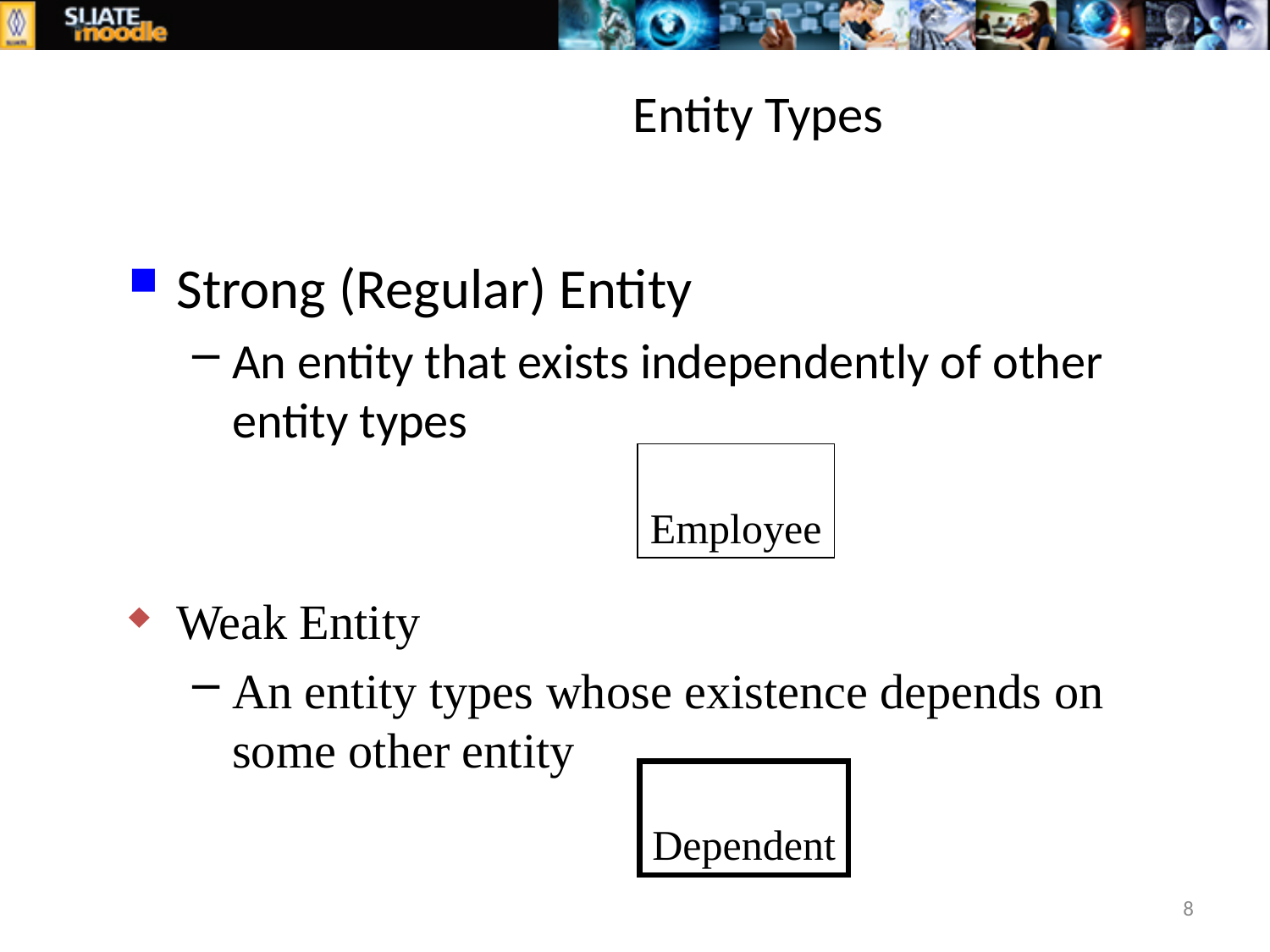

# Entity Types
Strong (Regular) Entity
An entity that exists independently of other entity types

Employee
Weak Entity
An entity types whose existence depends on some other entity
Dependent
8